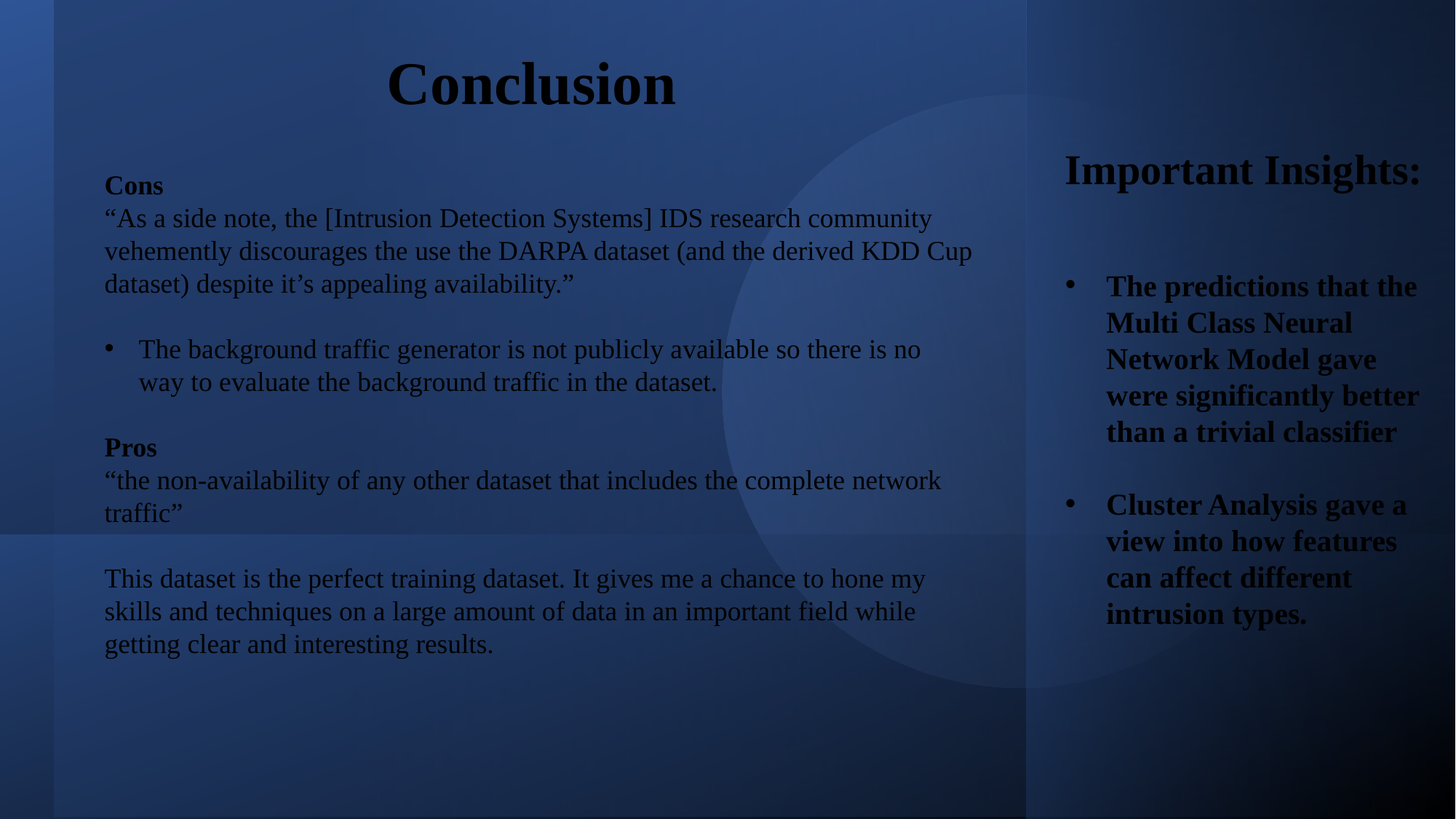

Conclusion

Important Insights:

The predictions that the Multi Class Neural Network Model gave were significantly better than a trivial classifier

Cluster Analysis gave a view into how features can affect different intrusion types.

Cons
“As a side note, the [Intrusion Detection Systems] IDS research community vehemently discourages the use the DARPA dataset (and the derived KDD Cup dataset) despite it’s appealing availability.”

The background traffic generator is not publicly available so there is no way to evaluate the background traffic in the dataset.

Pros
“the non-availability of any other dataset that includes the complete network traffic”

This dataset is the perfect training dataset. It gives me a chance to hone my skills and techniques on a large amount of data in an important field while getting clear and interesting results.